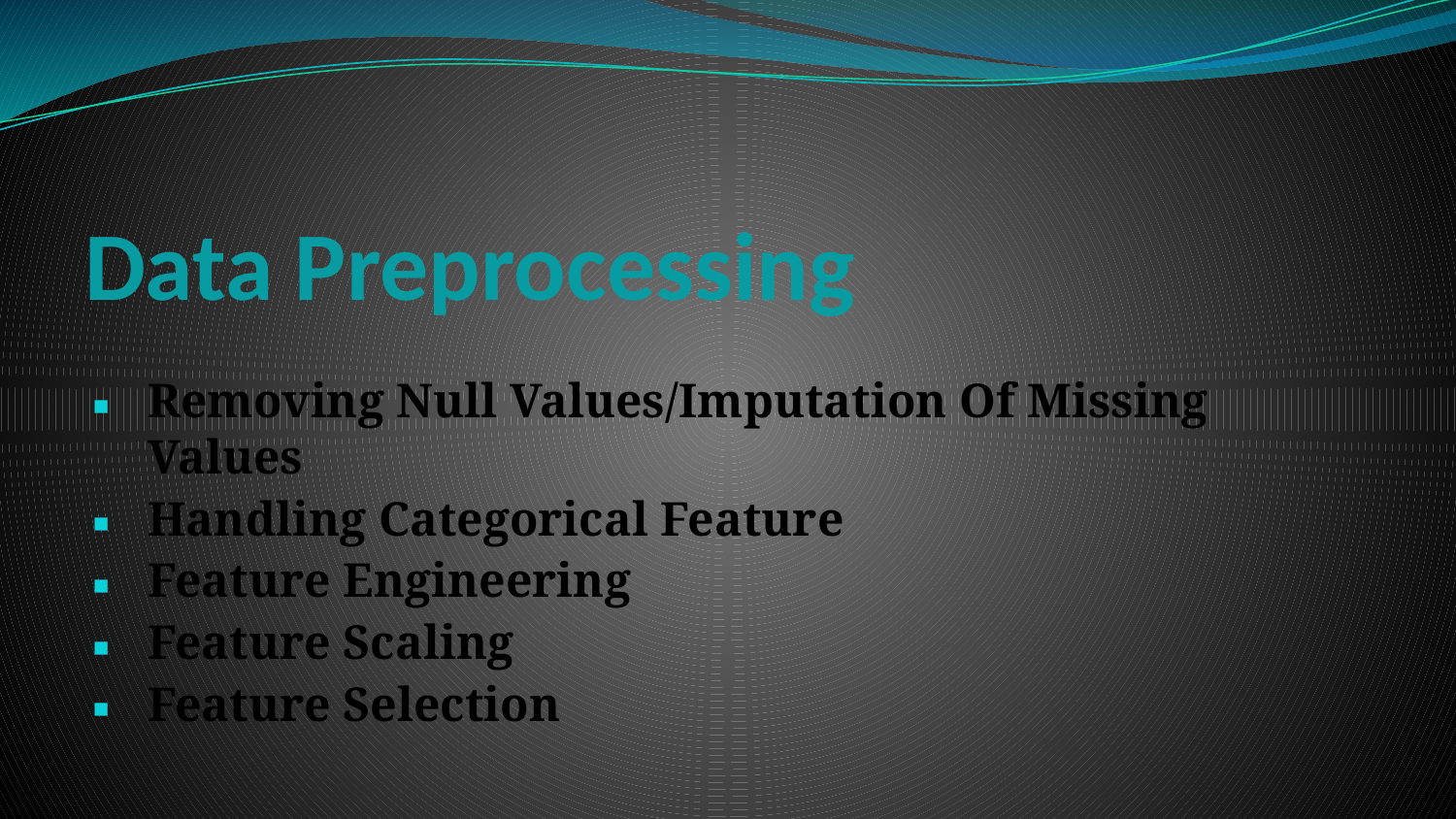

# Data Preprocessing
Removing Null Values/Imputation Of Missing Values
Handling Categorical Feature
Feature Engineering
Feature Scaling
Feature Selection